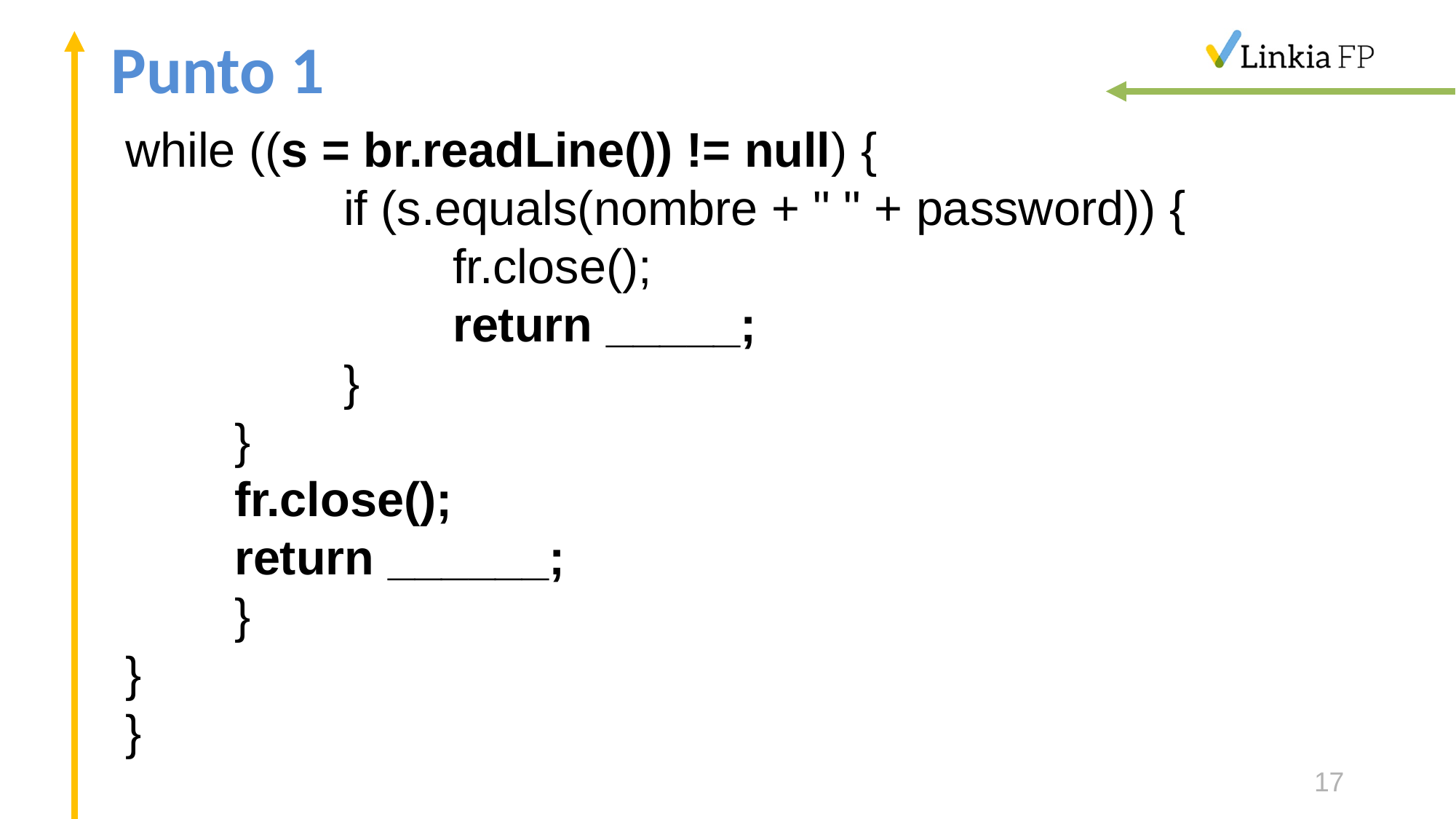

# Punto 1
while ((s = br.readLine()) != null) {
		if (s.equals(nombre + " " + password)) {
			fr.close();
			return _____;
		}
	}
	fr.close();
	return ______;
	}
}
}

17